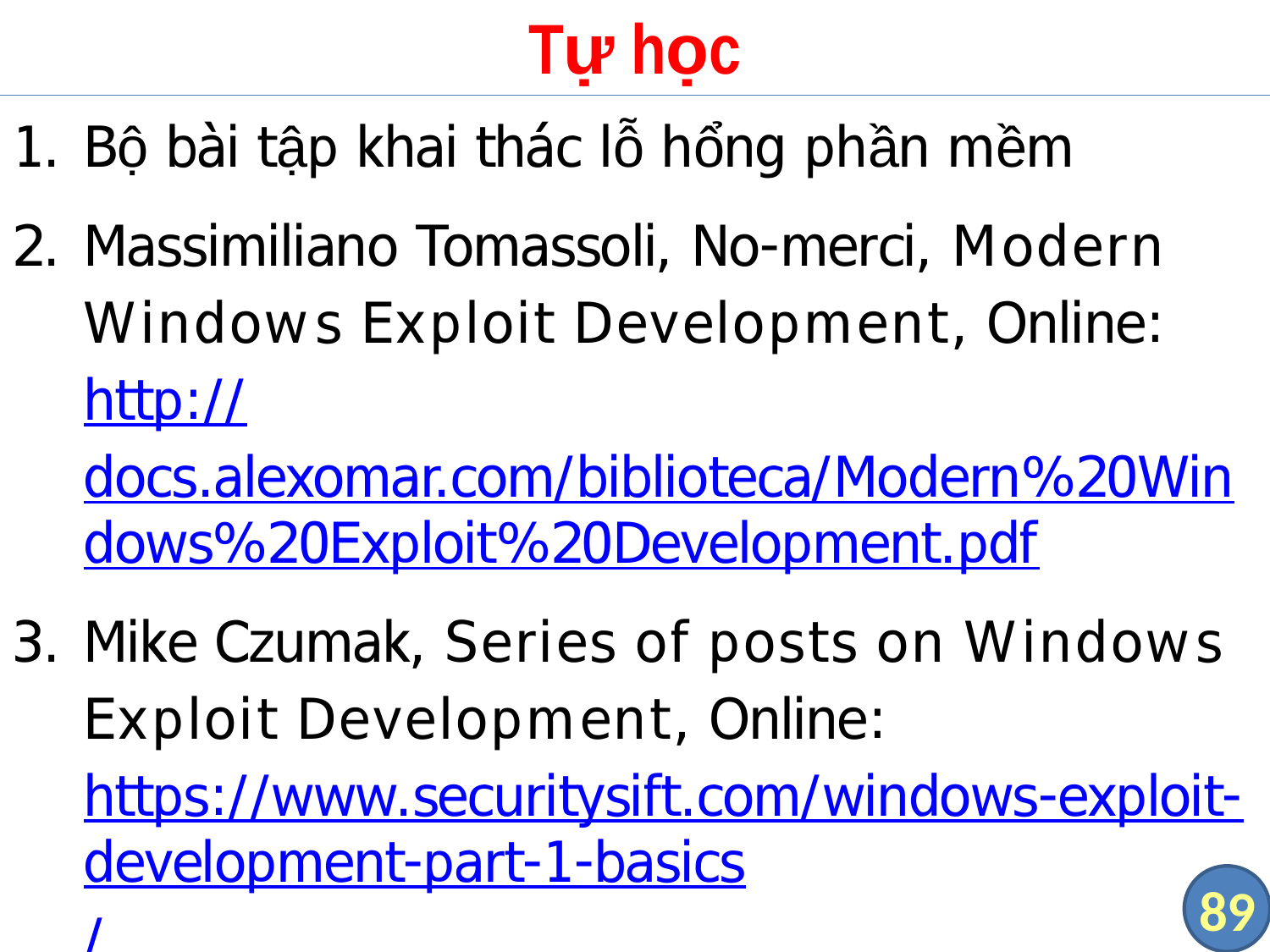

# Tự học
Bộ bài tập khai thác lỗ hổng phần mềm
Massimiliano Tomassoli, No-merci, Modern Windows Exploit Development, Online: http://docs.alexomar.com/biblioteca/Modern%20Windows%20Exploit%20Development.pdf
Mike Czumak, Series of posts on Windows Exploit Development, Online: https://www.securitysift.com/windows-exploit-development-part-1-basics/
89